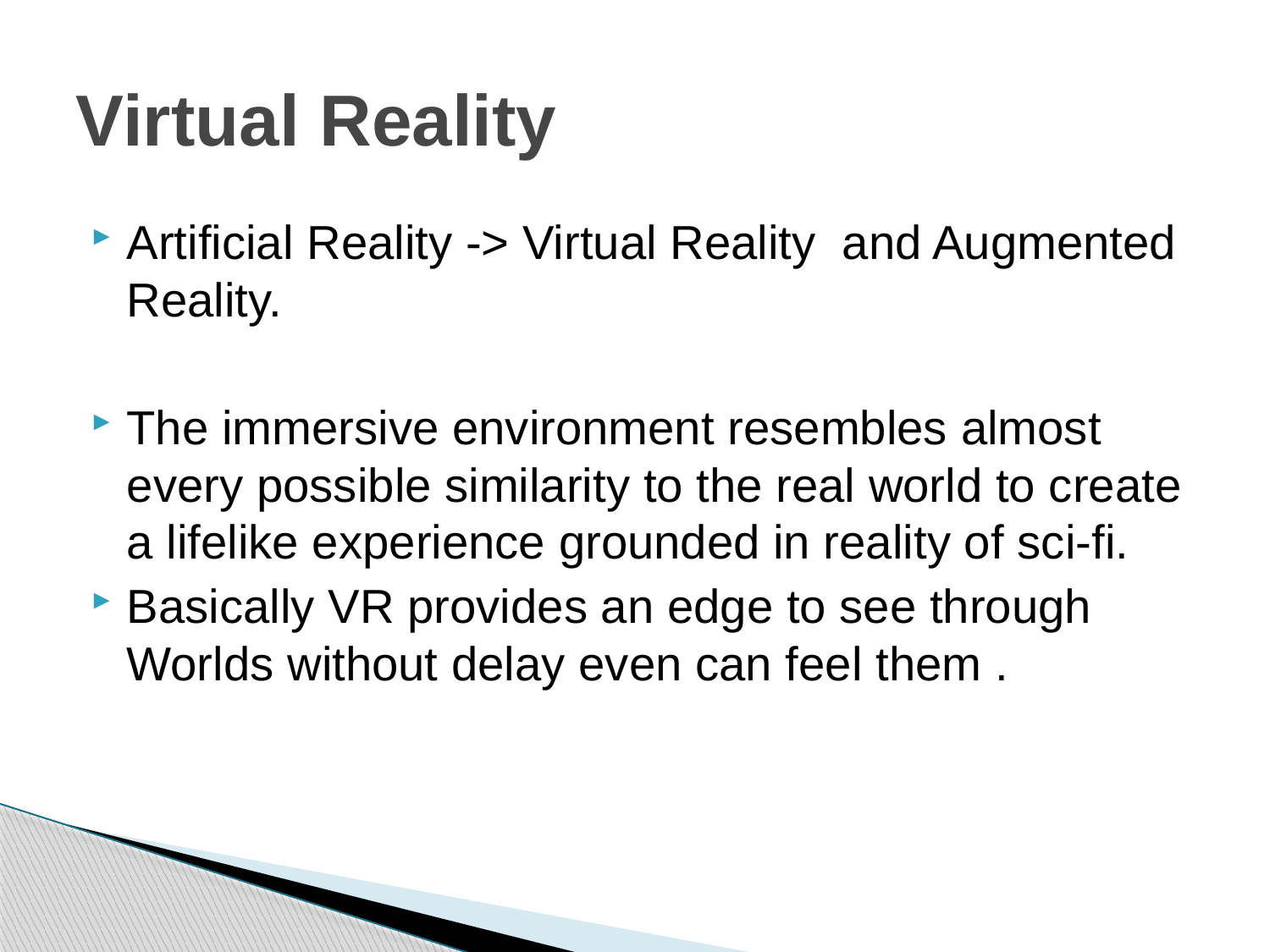

# Virtual Reality
Artificial Reality -> Virtual Reality  and Augmented Reality.

The immersive environment resembles almost every possible similarity to the real world to create a lifelike experience grounded in reality of sci-fi.
Basically VR provides an edge to see through Worlds without delay even can feel them .